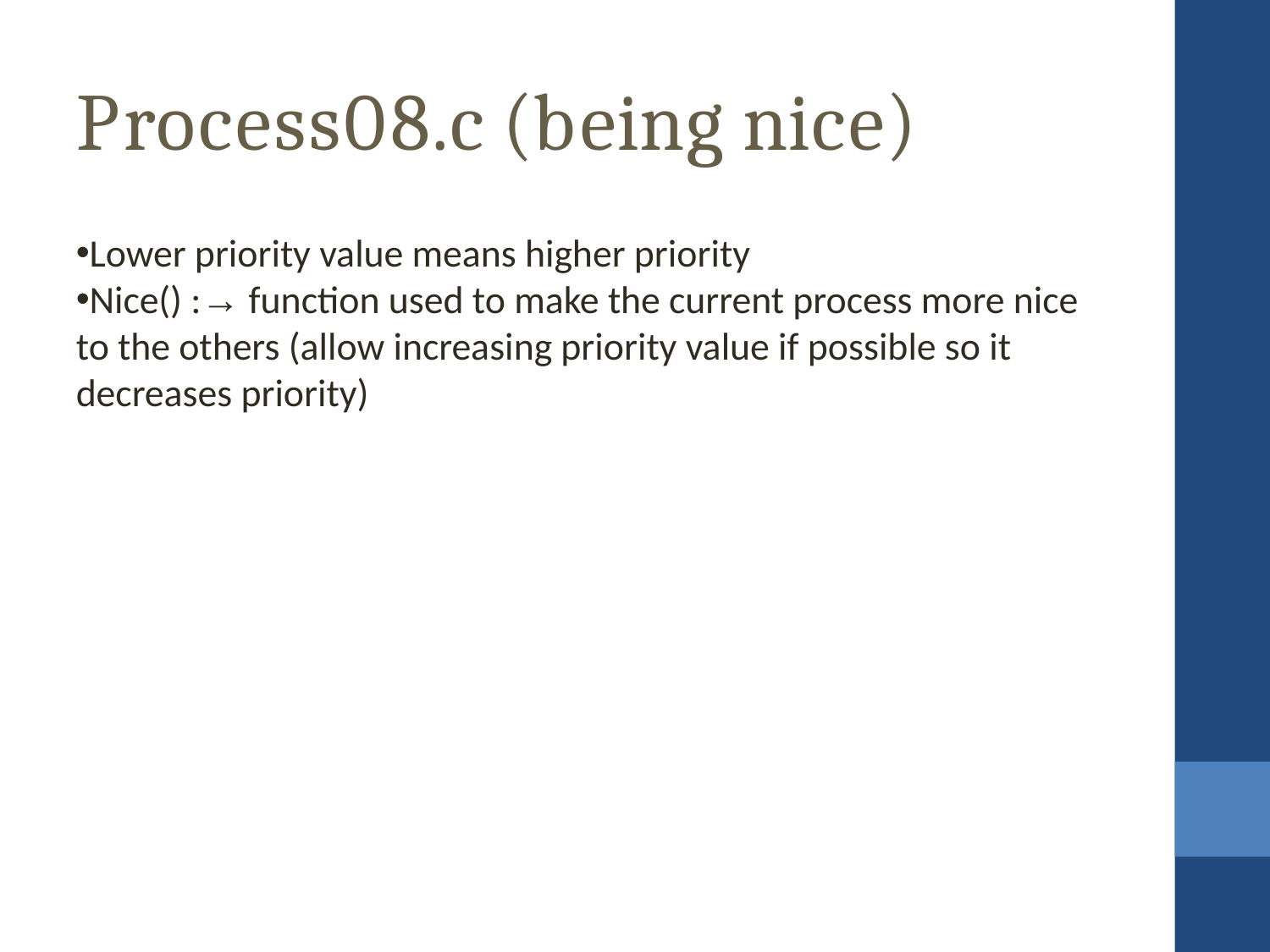

Process08.c (being nice)
Lower priority value means higher priority
Nice() :→ function used to make the current process more nice to the others (allow increasing priority value if possible so it decreases priority)